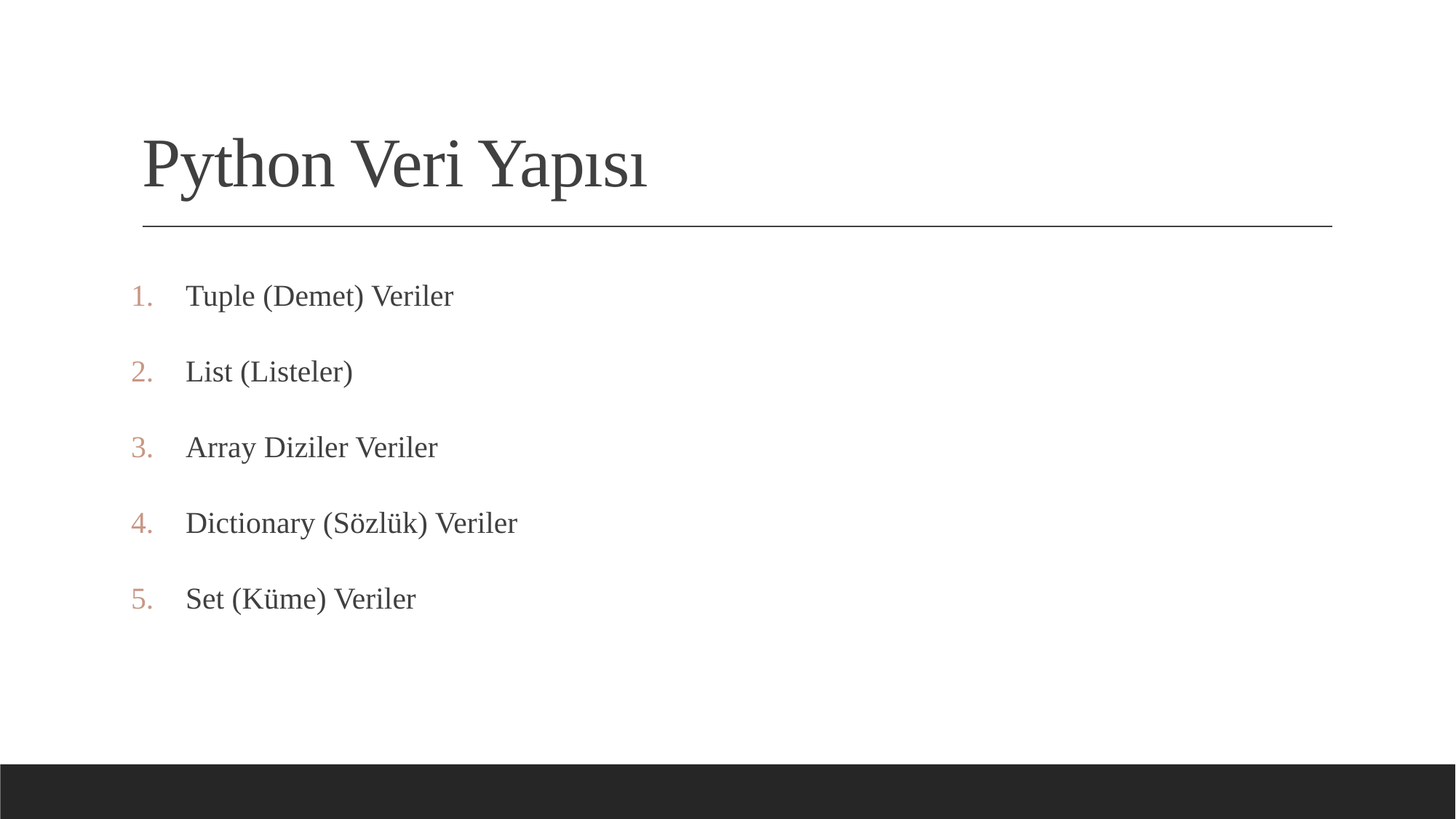

# Python Veri Yapısı
Tuple (Demet) Veriler
List (Listeler)
Array Diziler Veriler
Dictionary (Sözlük) Veriler
Set (Küme) Veriler